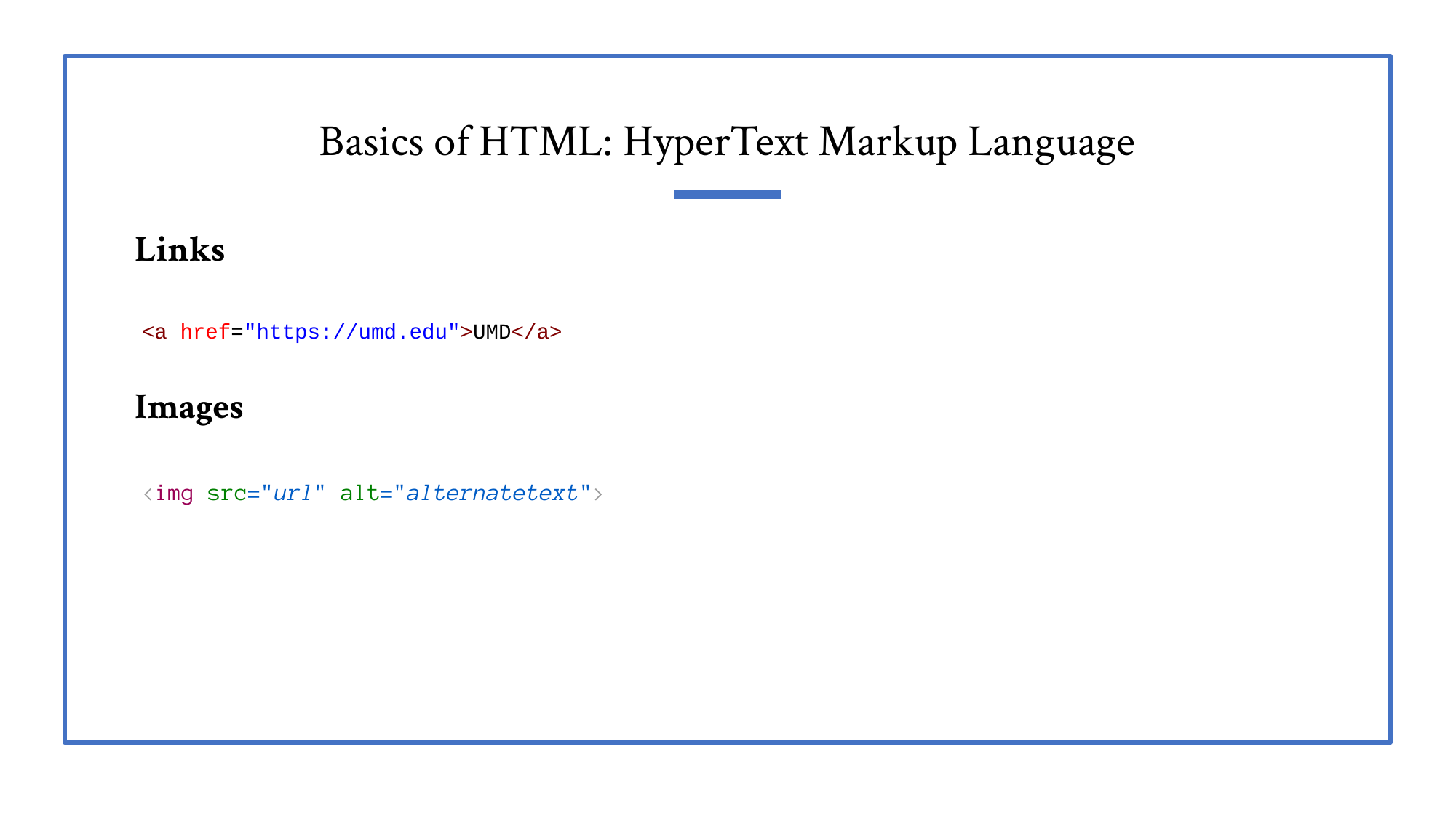

# Basics of HTML: HyperText Markup Language
Links
<a href="https://umd.edu">UMD</a>

Images
<img src="url" alt="alternatetext">